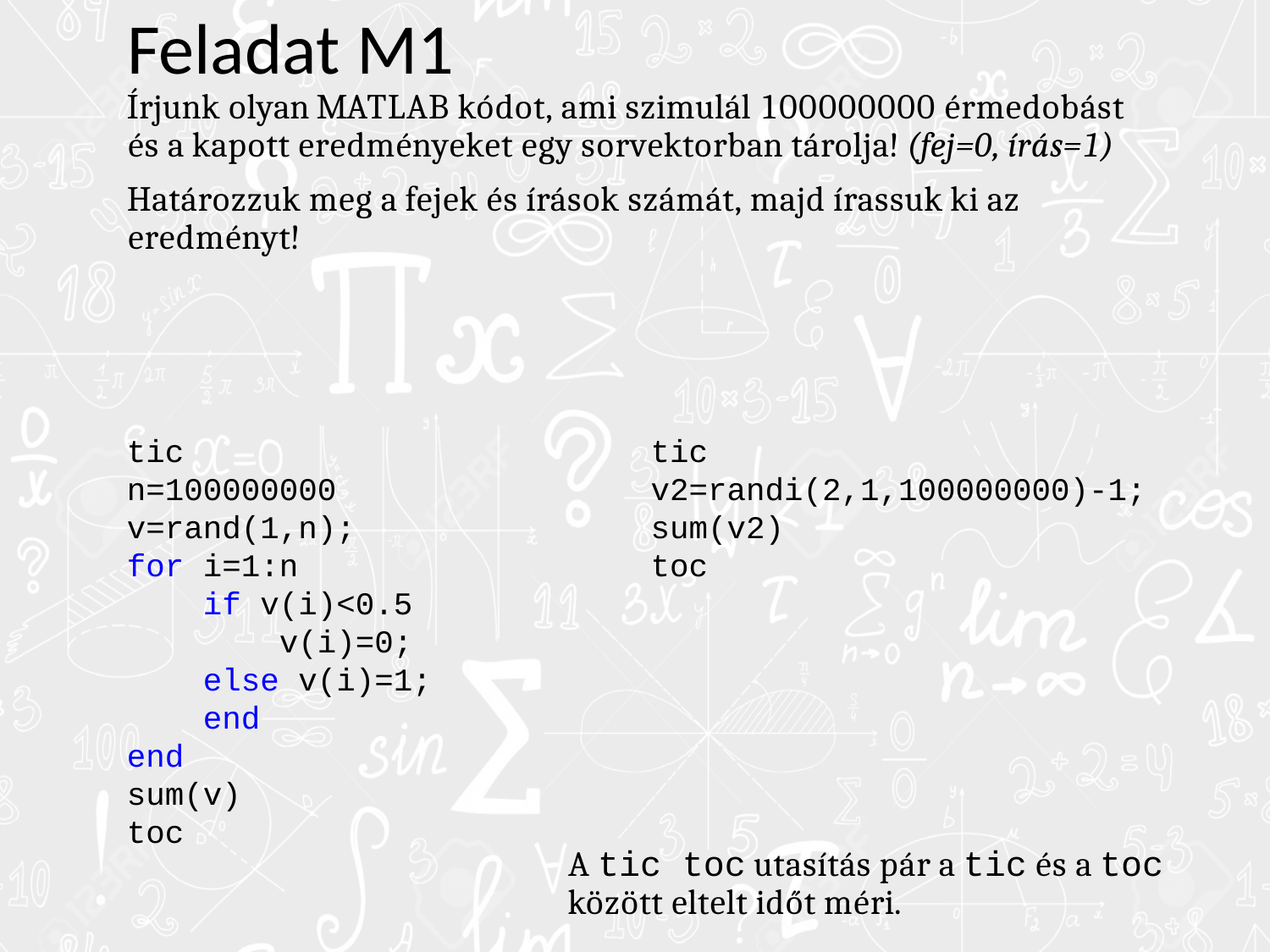

# Feladat M1
Írjunk olyan MATLAB kódot, ami szimulál 100000000 érmedobást és a kapott eredményeket egy sorvektorban tárolja! (fej=0, írás=1)
Határozzuk meg a fejek és írások számát, majd írassuk ki az eredményt!
tic
n=100000000
v=rand(1,n);
for i=1:n
    if v(i)<0.5
        v(i)=0;
    else v(i)=1;
    end
end
sum(v)
toc
tic
v2=randi(2,1,100000000)-1;
sum(v2)
toc
A tic toc utasítás pár a tic és a toc között eltelt időt méri.